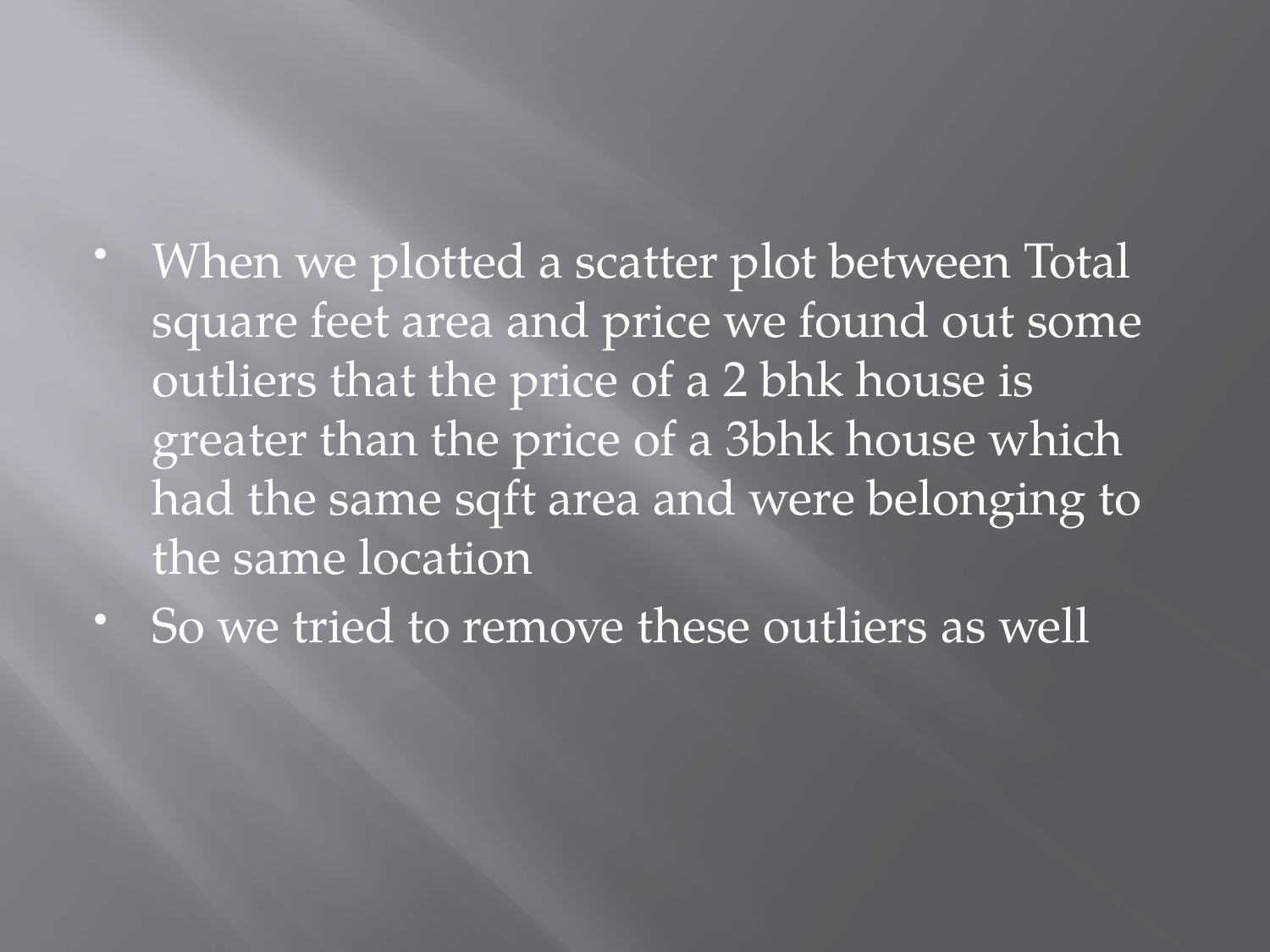

#
When we plotted a scatter plot between Total square feet area and price we found out some outliers that the price of a 2 bhk house is greater than the price of a 3bhk house which had the same sqft area and were belonging to the same location
So we tried to remove these outliers as well